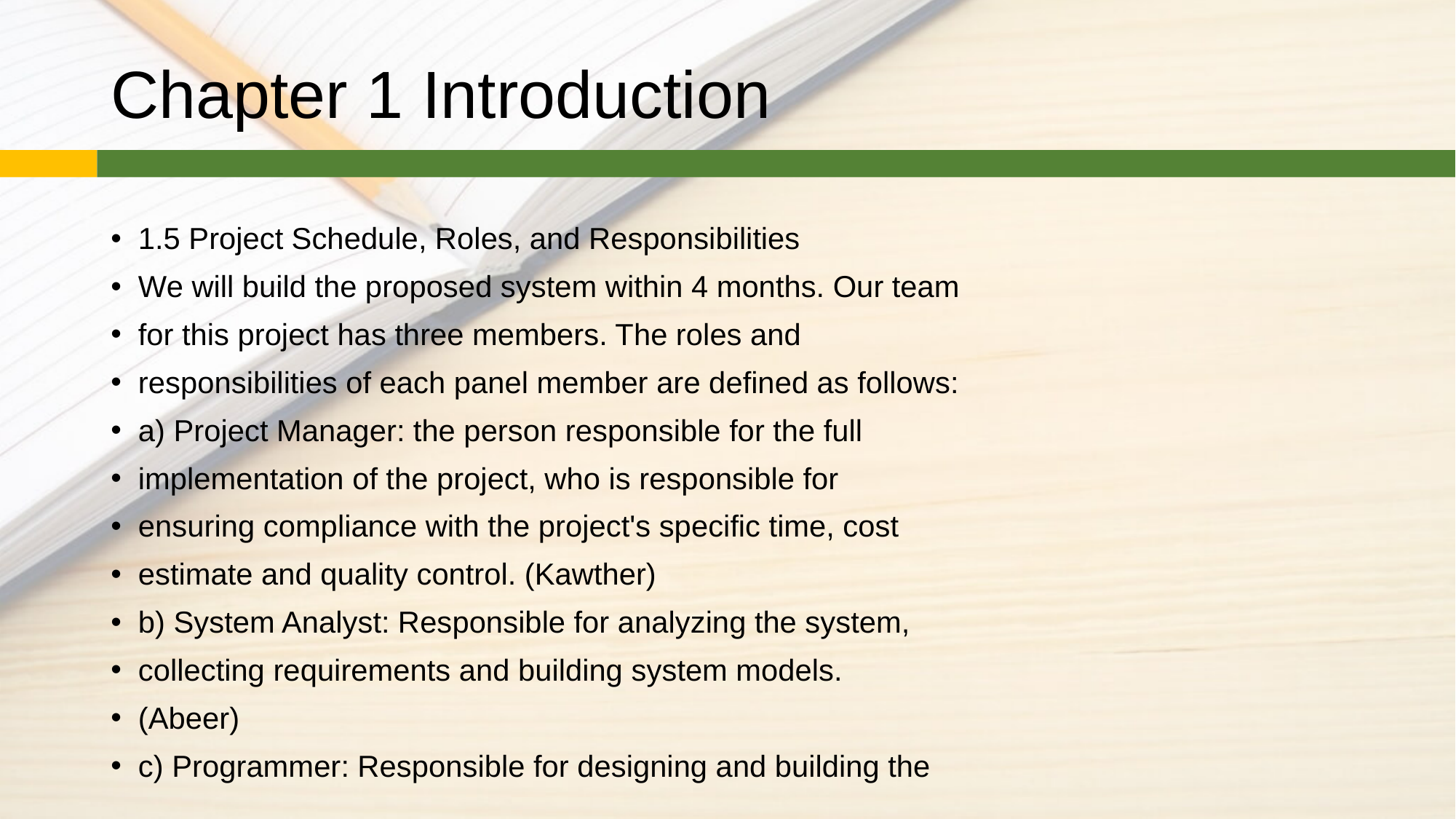

# Chapter 1 Introduction
1.5 Project Schedule, Roles, and Responsibilities
We will build the proposed system within 4 months. Our team
for this project has three members. The roles and
responsibilities of each panel member are defined as follows:
a) Project Manager: the person responsible for the full
implementation of the project, who is responsible for
ensuring compliance with the project's specific time, cost
estimate and quality control. (Kawther)
b) System Analyst: Responsible for analyzing the system,
collecting requirements and building system models.
(Abeer)
c) Programmer: Responsible for designing and building the

system. (Tala)